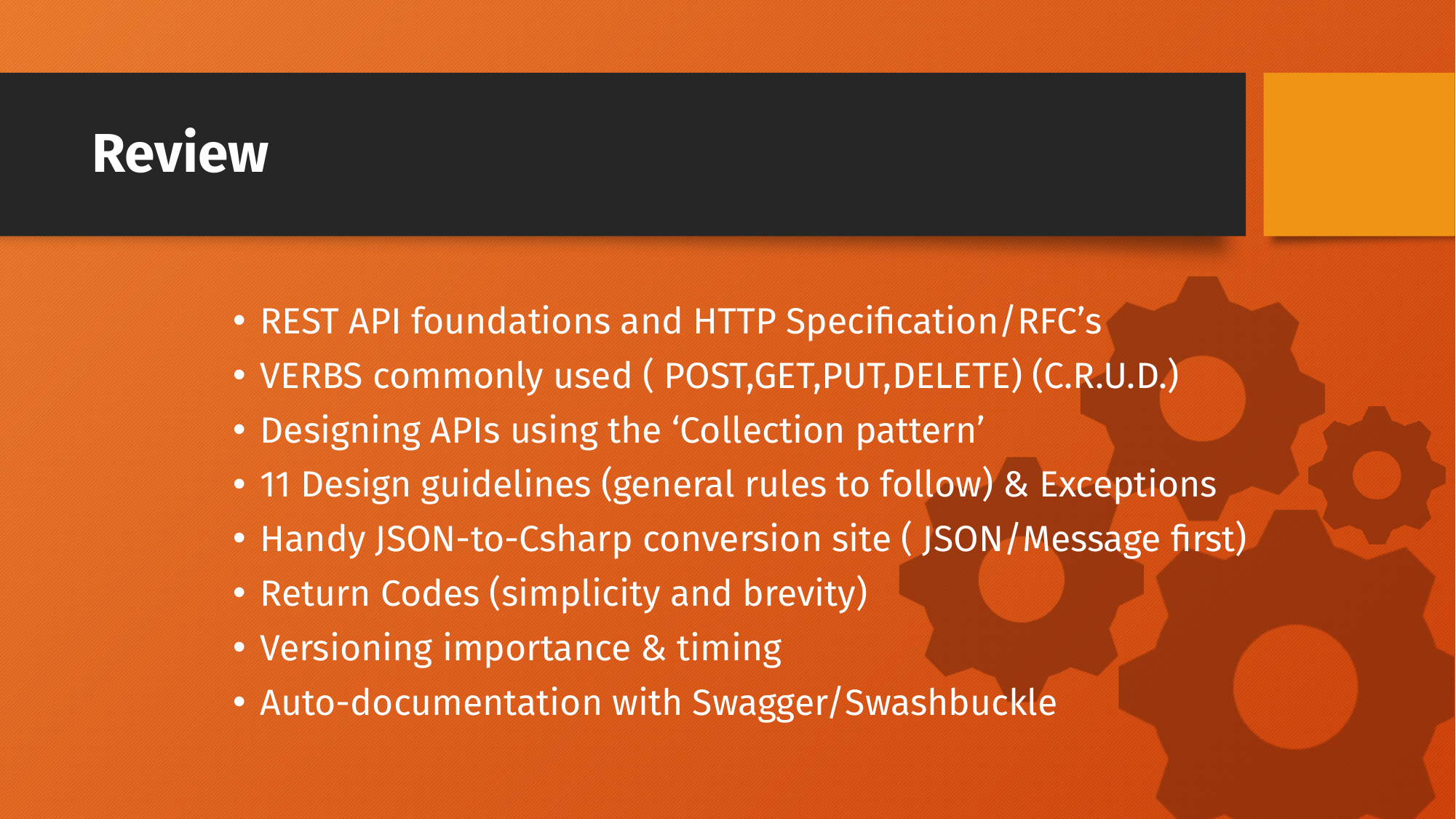

# Review
REST API foundations and HTTP Specification/RFC’s
VERBS commonly used ( POST,GET,PUT,DELETE) (C.R.U.D.)
Designing APIs using the ‘Collection pattern’
11 Design guidelines (general rules to follow) & Exceptions
Handy JSON-to-Csharp conversion site ( JSON/Message first)
Return Codes (simplicity and brevity)
Versioning importance & timing
Auto-documentation with Swagger/Swashbuckle